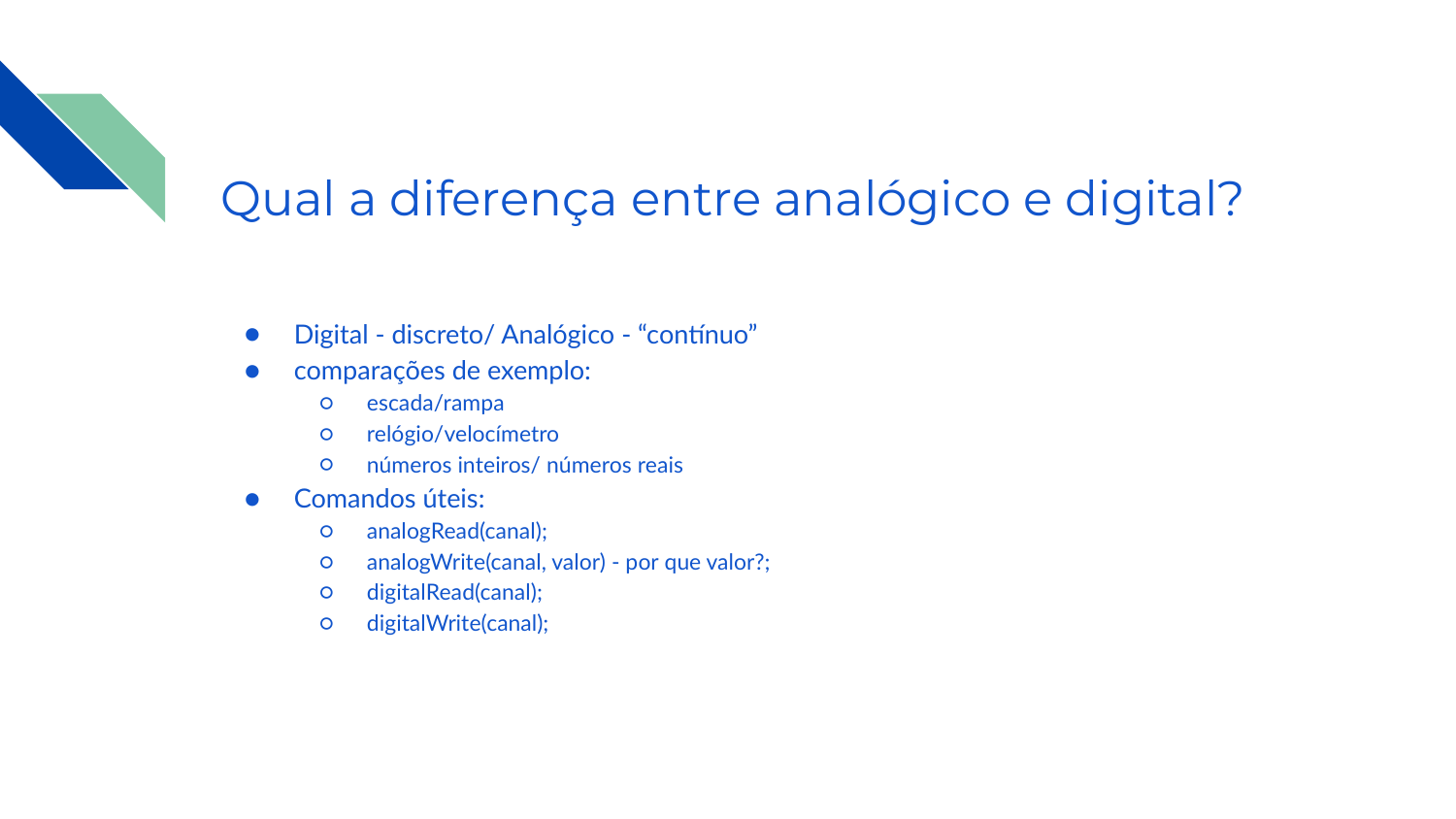

# Qual a diferença entre analógico e digital?
Digital - discreto/ Analógico - “contínuo”
comparações de exemplo:
escada/rampa
relógio/velocímetro
números inteiros/ números reais
Comandos úteis:
analogRead(canal);
analogWrite(canal, valor) - por que valor?;
digitalRead(canal);
digitalWrite(canal);